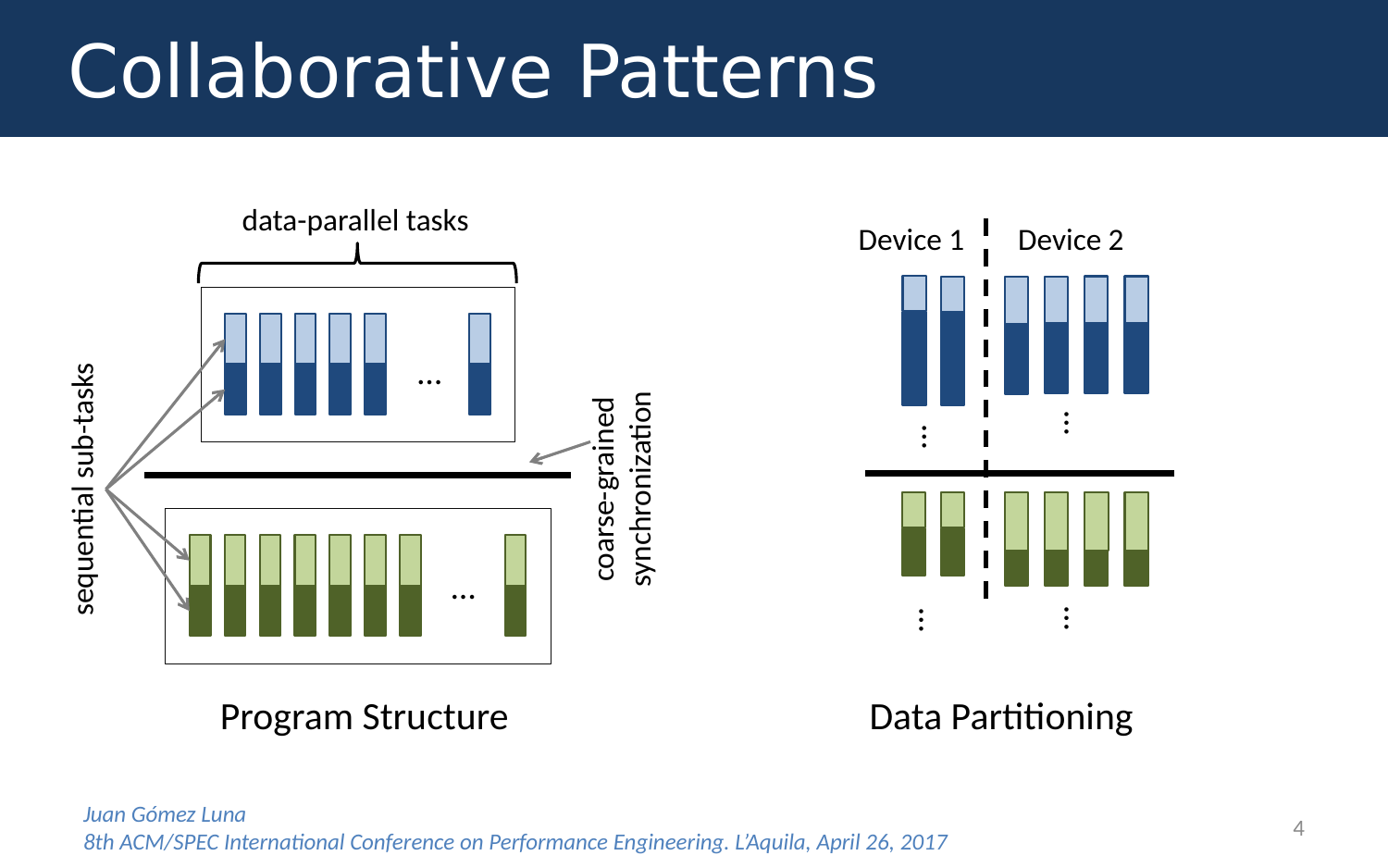

# Collaborative Patterns

data-parallel tasks
Device 1
Device 2

…

…
…
coarse-grained synchronization
sequential sub-tasks

…

…
…
Program Structure
Data Partitioning
Juan Gómez Luna
8th ACM/SPEC International Conference on Performance Engineering. L’Aquila, April 26, 2017
4